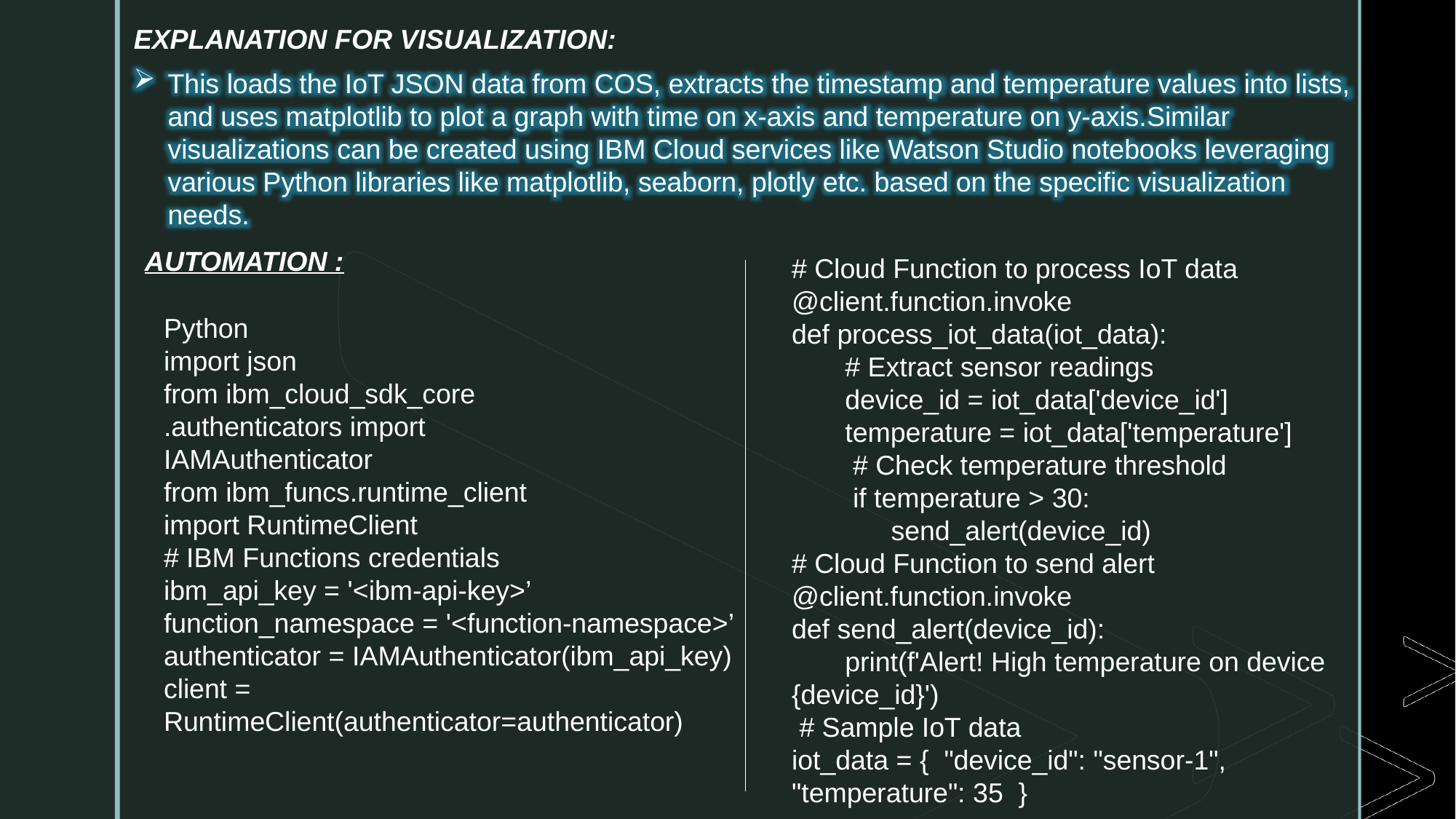

EXPLANATION FOR VISUALIZATION:
This loads the IoT JSON data from COS, extracts the timestamp and temperature values into lists, and uses matplotlib to plot a graph with time on x-axis and temperature on y-axis.Similar visualizations can be created using IBM Cloud services like Watson Studio notebooks leveraging various Python libraries like matplotlib, seaborn, plotly etc. based on the specific visualization needs.
AUTOMATION :
# Cloud Function to process IoT data
@client.function.invoke
def process_iot_data(iot_data):
       # Extract sensor readings
       device_id = iot_data['device_id']
       temperature = iot_data['temperature']
        # Check temperature threshold
        if temperature > 30:
             send_alert(device_id)
# Cloud Function to send alert
@client.function.invoke
def send_alert(device_id):
       print(f'Alert! High temperature on device
{device_id}')
 # Sample IoT data
iot_data = {  "device_id": "sensor-1",  "temperature": 35  }
Python
import json
from ibm_cloud_sdk_core
.authenticators import
IAMAuthenticator
from ibm_funcs.runtime_client
import RuntimeClient
# IBM Functions credentials
ibm_api_key = '<ibm-api-key>’
function_namespace = '<function-namespace>’
authenticator = IAMAuthenticator(ibm_api_key)
client = RuntimeClient(authenticator=authenticator)